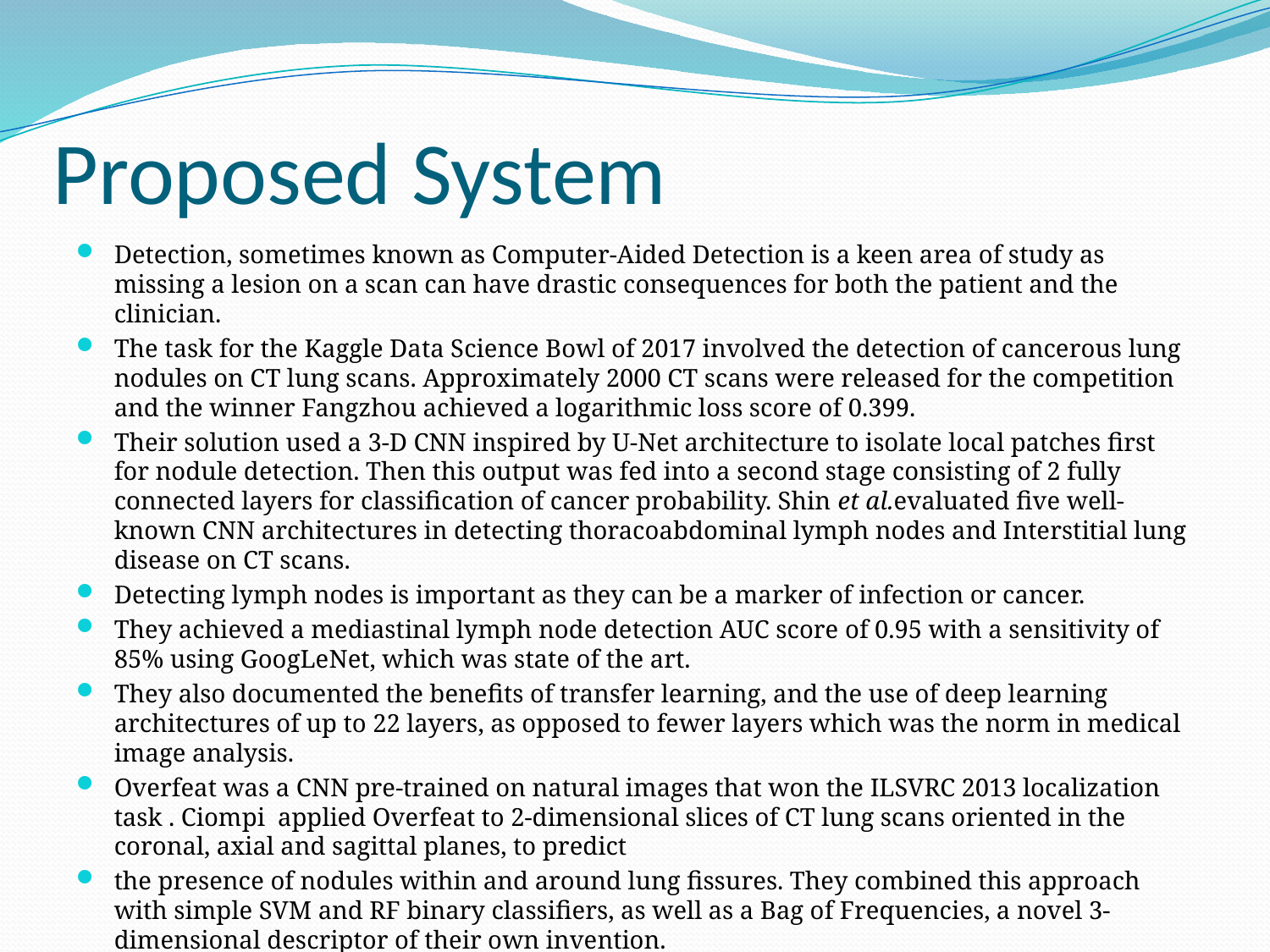

# Proposed System
Detection, sometimes known as Computer-Aided Detection is a keen area of study as missing a lesion on a scan can have drastic consequences for both the patient and the clinician.
The task for the Kaggle Data Science Bowl of 2017 involved the detection of cancerous lung nodules on CT lung scans. Approximately 2000 CT scans were released for the competition and the winner Fangzhou achieved a logarithmic loss score of 0.399.
Their solution used a 3-D CNN inspired by U-Net architecture to isolate local patches first for nodule detection. Then this output was fed into a second stage consisting of 2 fully connected layers for classification of cancer probability. Shin et al.evaluated five well-known CNN architectures in detecting thoracoabdominal lymph nodes and Interstitial lung disease on CT scans.
Detecting lymph nodes is important as they can be a marker of infection or cancer.
They achieved a mediastinal lymph node detection AUC score of 0.95 with a sensitivity of 85% using GoogLeNet, which was state of the art.
They also documented the benefits of transfer learning, and the use of deep learning architectures of up to 22 layers, as opposed to fewer layers which was the norm in medical image analysis.
Overfeat was a CNN pre-trained on natural images that won the ILSVRC 2013 localization task . Ciompi  applied Overfeat to 2-dimensional slices of CT lung scans oriented in the coronal, axial and sagittal planes, to predict
the presence of nodules within and around lung fissures. They combined this approach with simple SVM and RF binary classifiers, as well as a Bag of Frequencies, a novel 3-dimensional descriptor of their own invention.